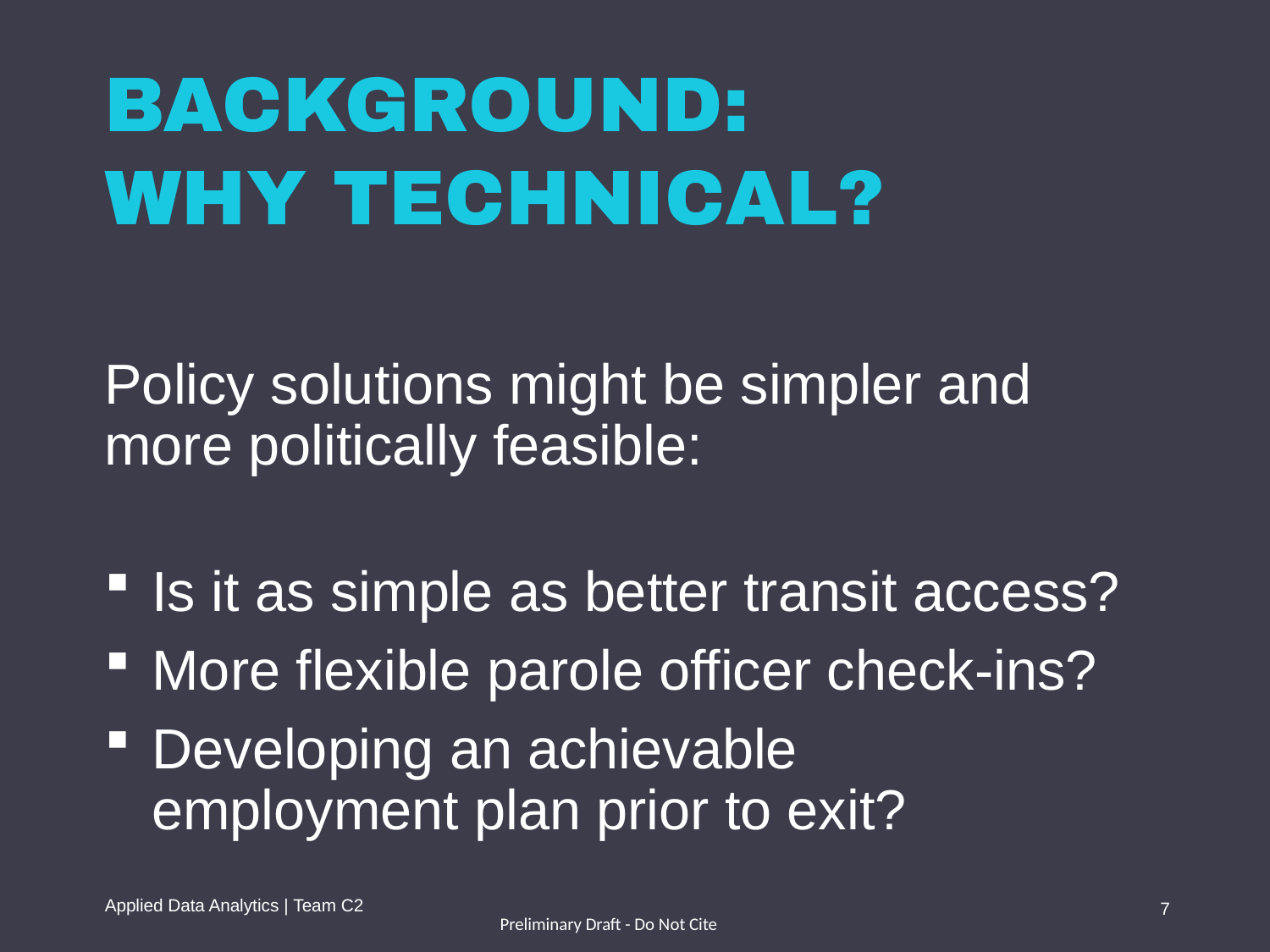

BACKGROUND:
WHY TECHNICAL?
Policy solutions might be simpler and more politically feasible:
 Is it as simple as better transit access?
 More flexible parole officer check-ins?
 Developing an achievable
 employment plan prior to exit?
Applied Data Analytics | Team C2
7
Preliminary Draft - Do Not Cite